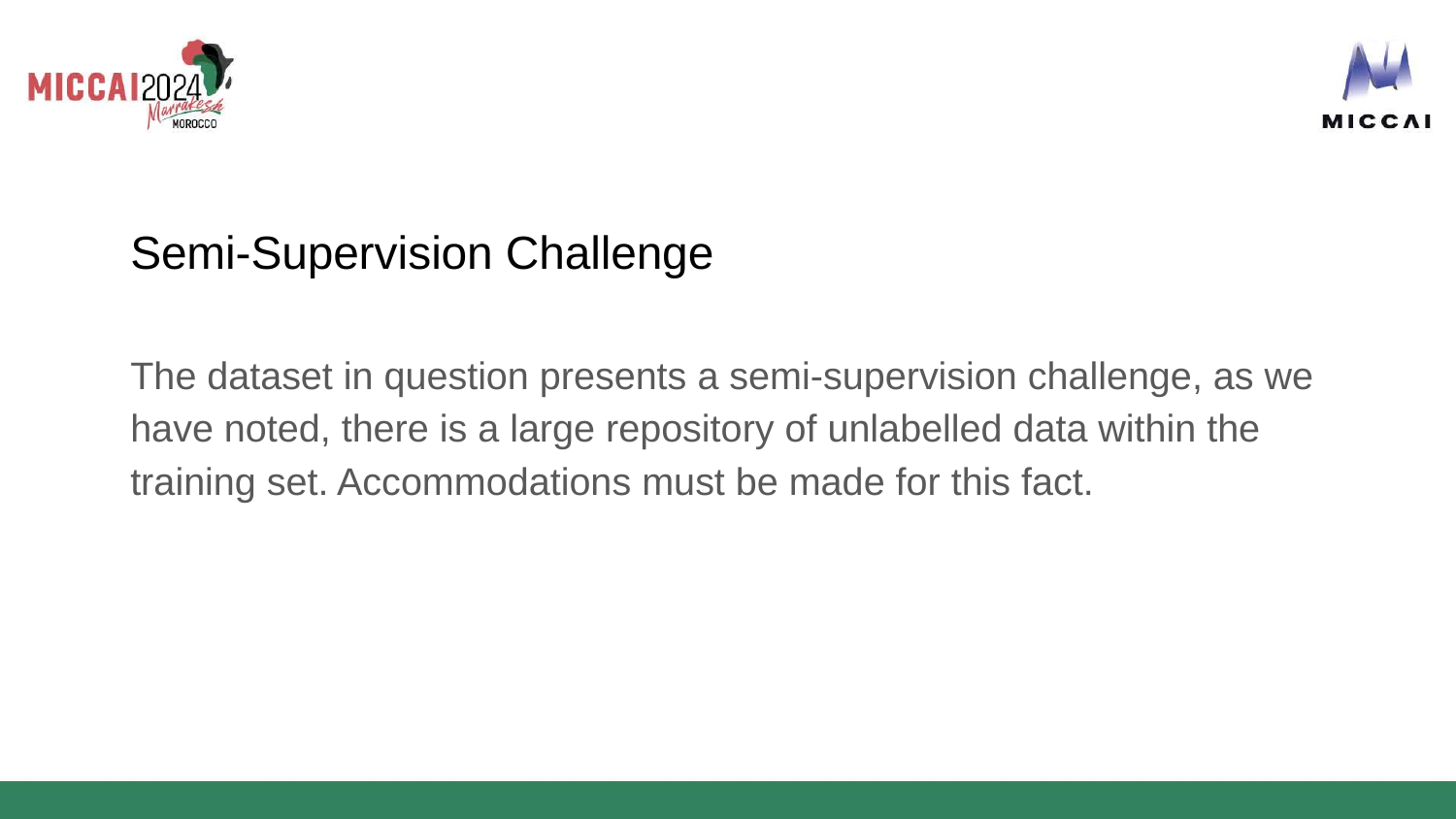

# Semi-Supervision Challenge
The dataset in question presents a semi-supervision challenge, as we have noted, there is a large repository of unlabelled data within the training set. Accommodations must be made for this fact.